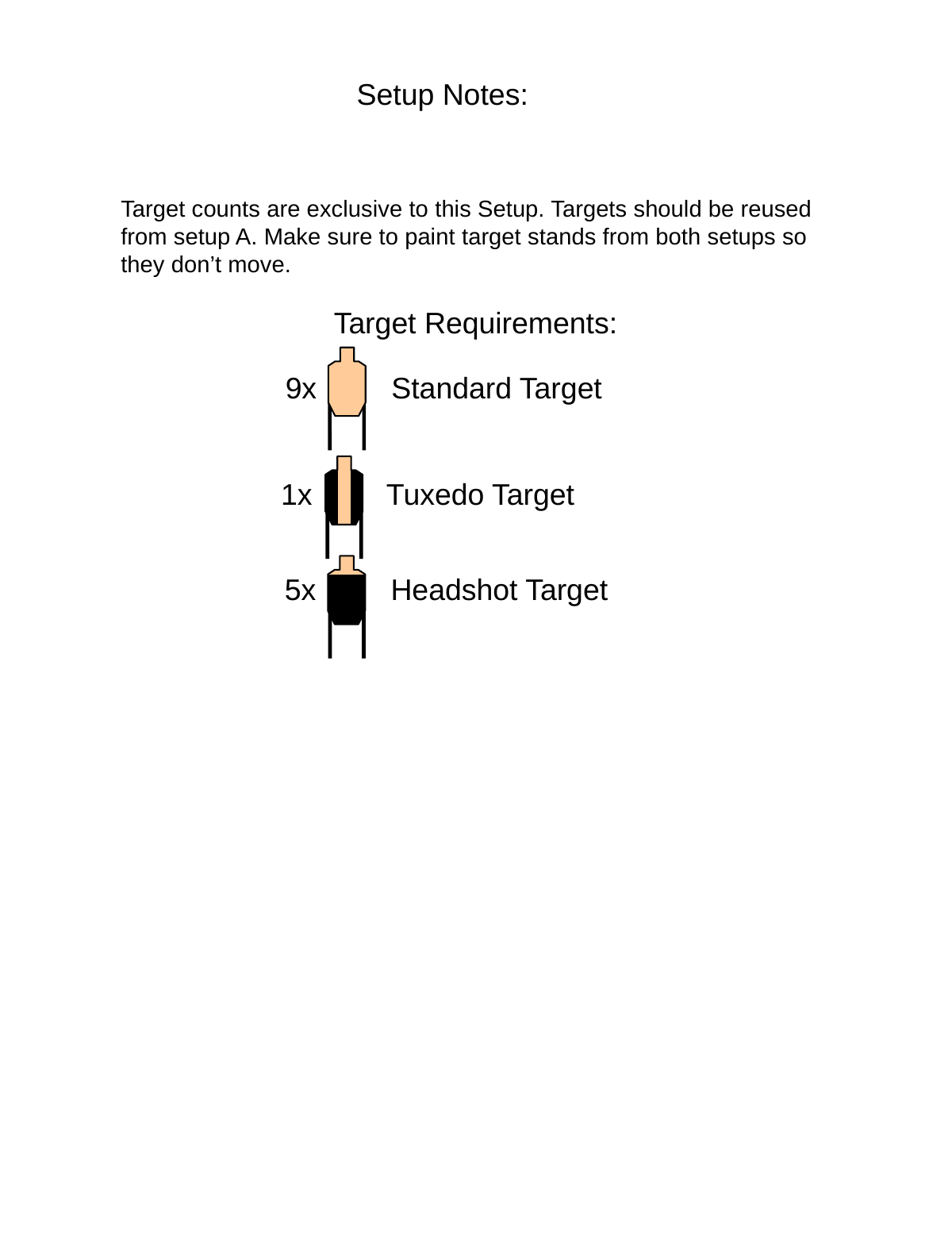

Setup Notes:
Target counts are exclusive to this Setup. Targets should be reused from setup A. Make sure to paint target stands from both setups so they don’t move.
Target Requirements:

9x         Standard Target

1x         Tuxedo Target

5x         Headshot Target